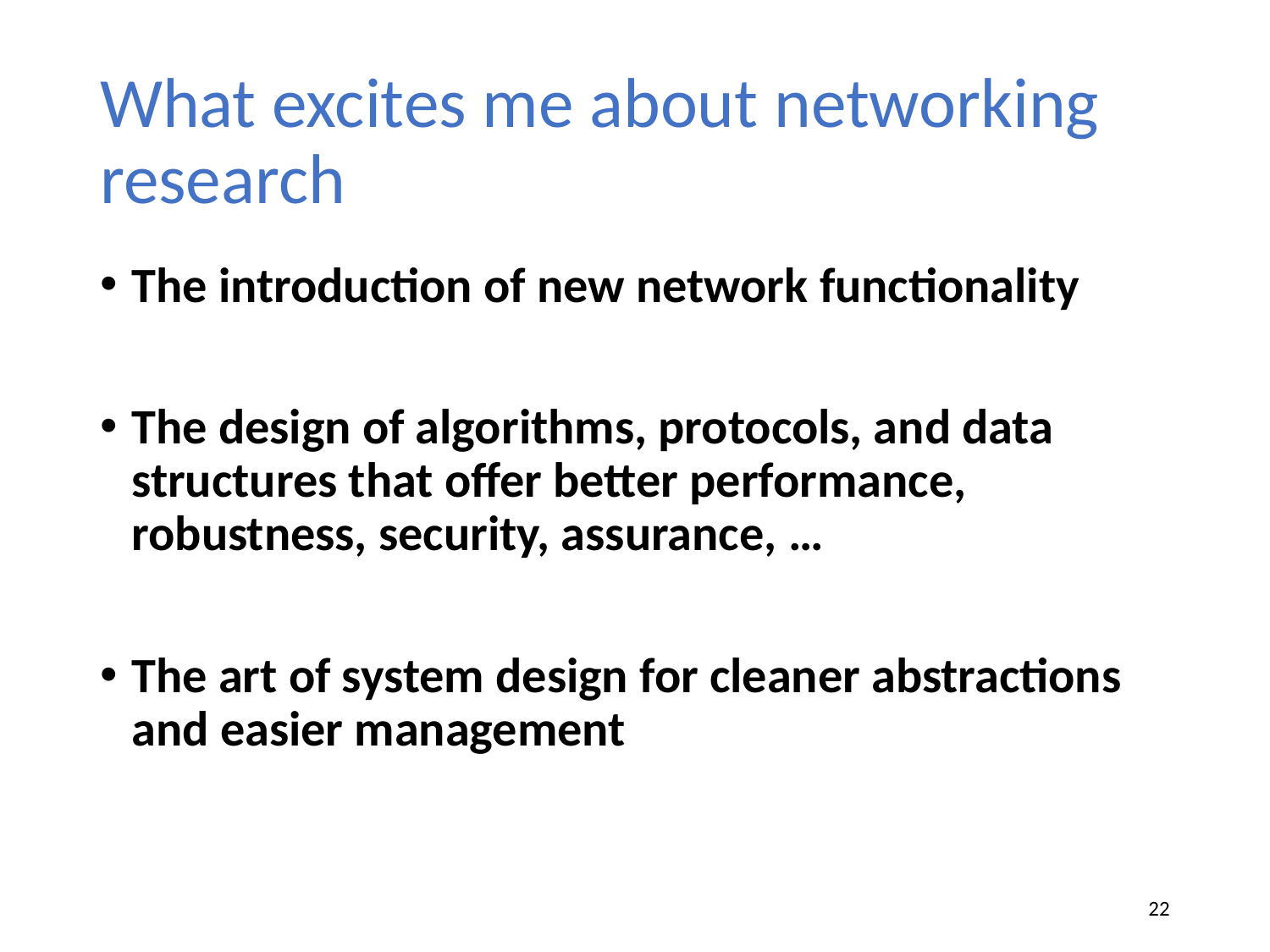

# What excites me about networking research
The introduction of new network functionality

The design of algorithms, protocols, and data structures that offer better performance, robustness, security, assurance, …

The art of system design for cleaner abstractions and easier management
22